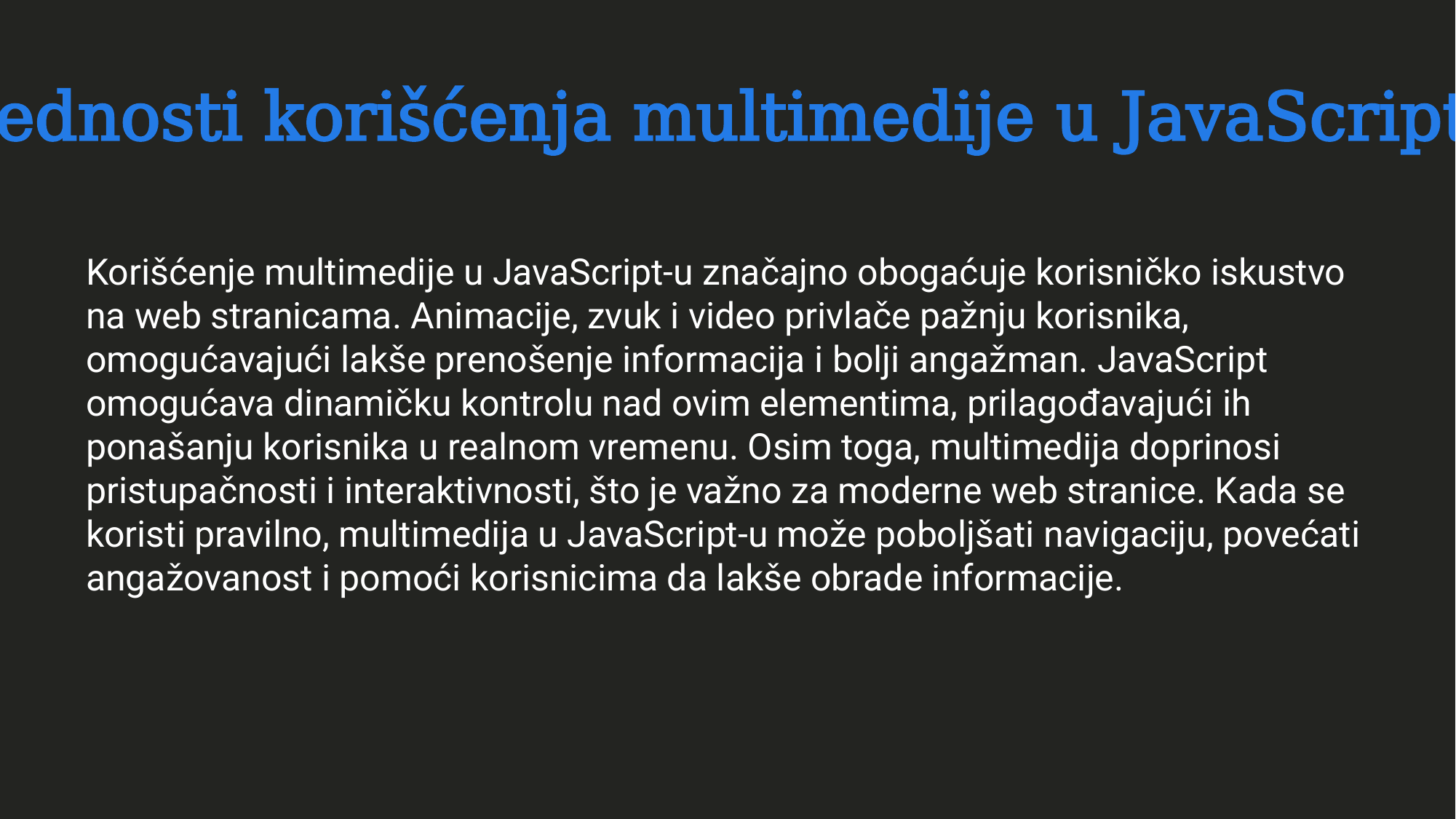

Prednosti korišćenja multimedije u JavaScript-u
Korišćenje multimedije u JavaScript-u značajno obogaćuje korisničko iskustvo na web stranicama. Animacije, zvuk i video privlače pažnju korisnika, omogućavajući lakše prenošenje informacija i bolji angažman. JavaScript omogućava dinamičku kontrolu nad ovim elementima, prilagođavajući ih ponašanju korisnika u realnom vremenu. Osim toga, multimedija doprinosi pristupačnosti i interaktivnosti, što je važno za moderne web stranice. Kada se koristi pravilno, multimedija u JavaScript-u može poboljšati navigaciju, povećati angažovanost i pomoći korisnicima da lakše obrade informacije.